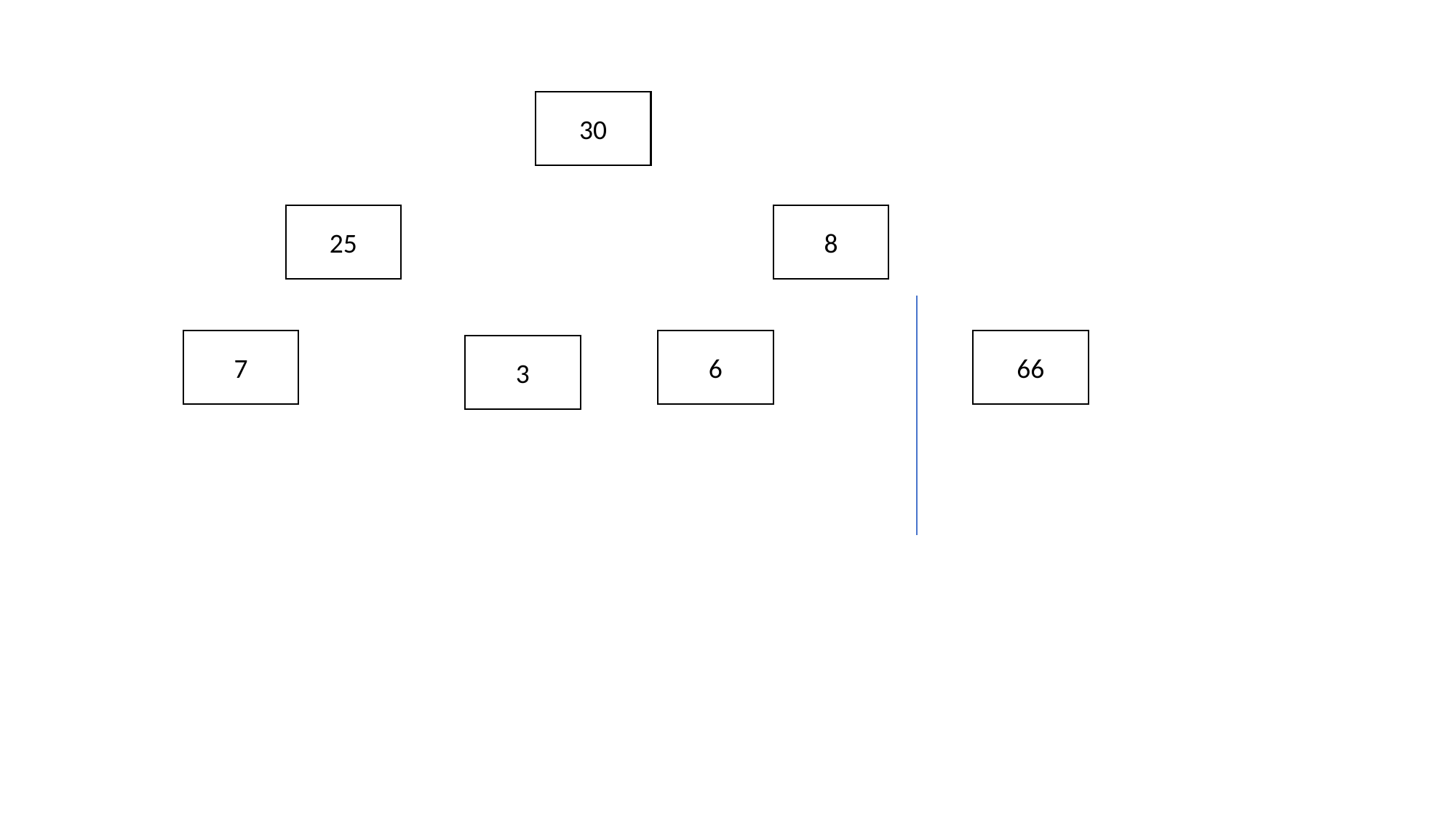

30
25
8
7
6
66
3